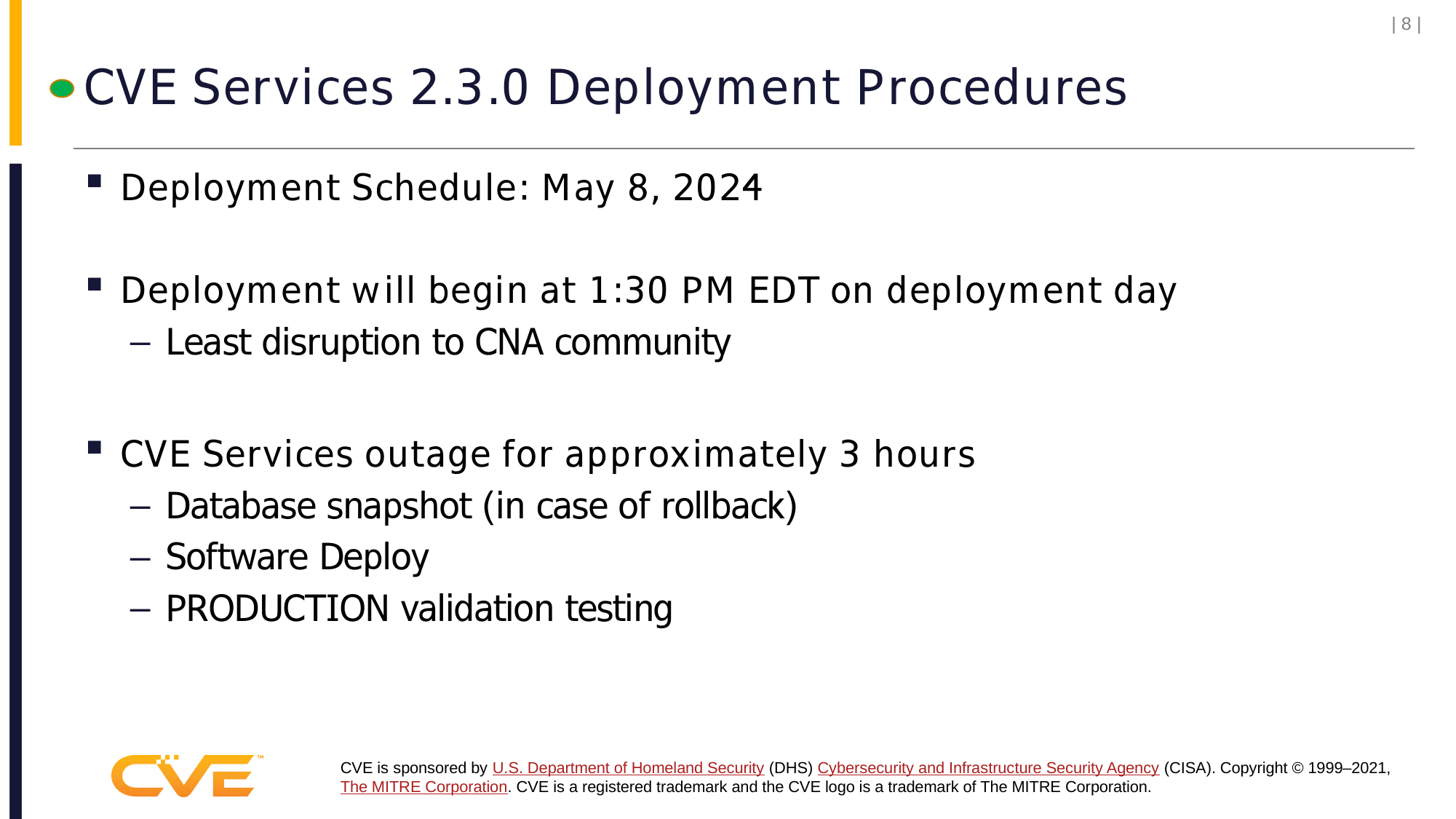

| 8 |
# CVE Services 2.3.0 Deployment Procedures

Deployment Schedule: May 8, 2024

Deployment will begin at 1:30 PM EDT on deployment day
Least disruption to CNA community

CVE Services outage for approximately 3 hours
Database snapshot (in case of rollback)
Software Deploy
PRODUCTION validation testing